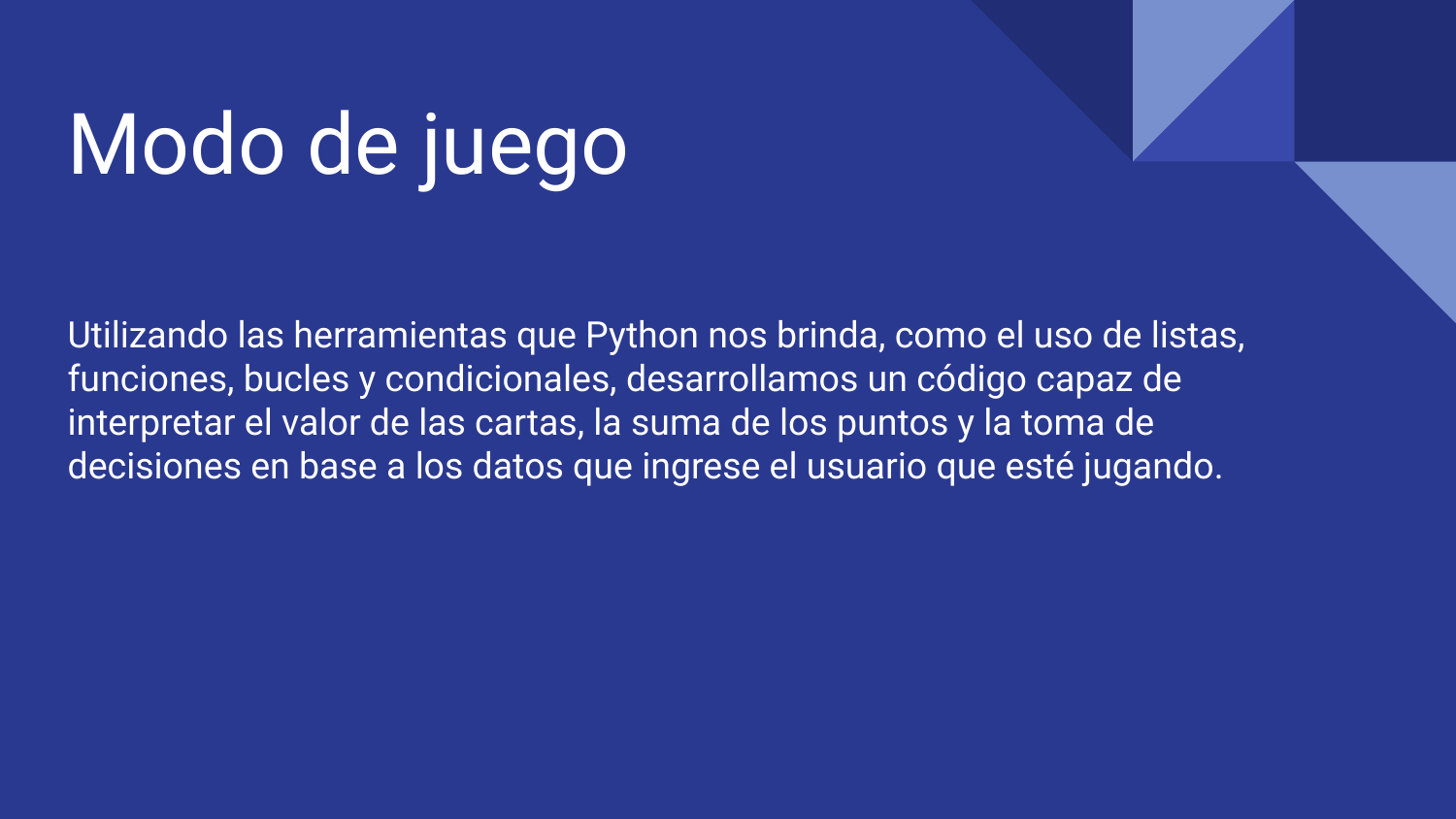

# Modo de juego
Utilizando las herramientas que Python nos brinda, como el uso de listas, funciones, bucles y condicionales, desarrollamos un código capaz de interpretar el valor de las cartas, la suma de los puntos y la toma de decisiones en base a los datos que ingrese el usuario que esté jugando.